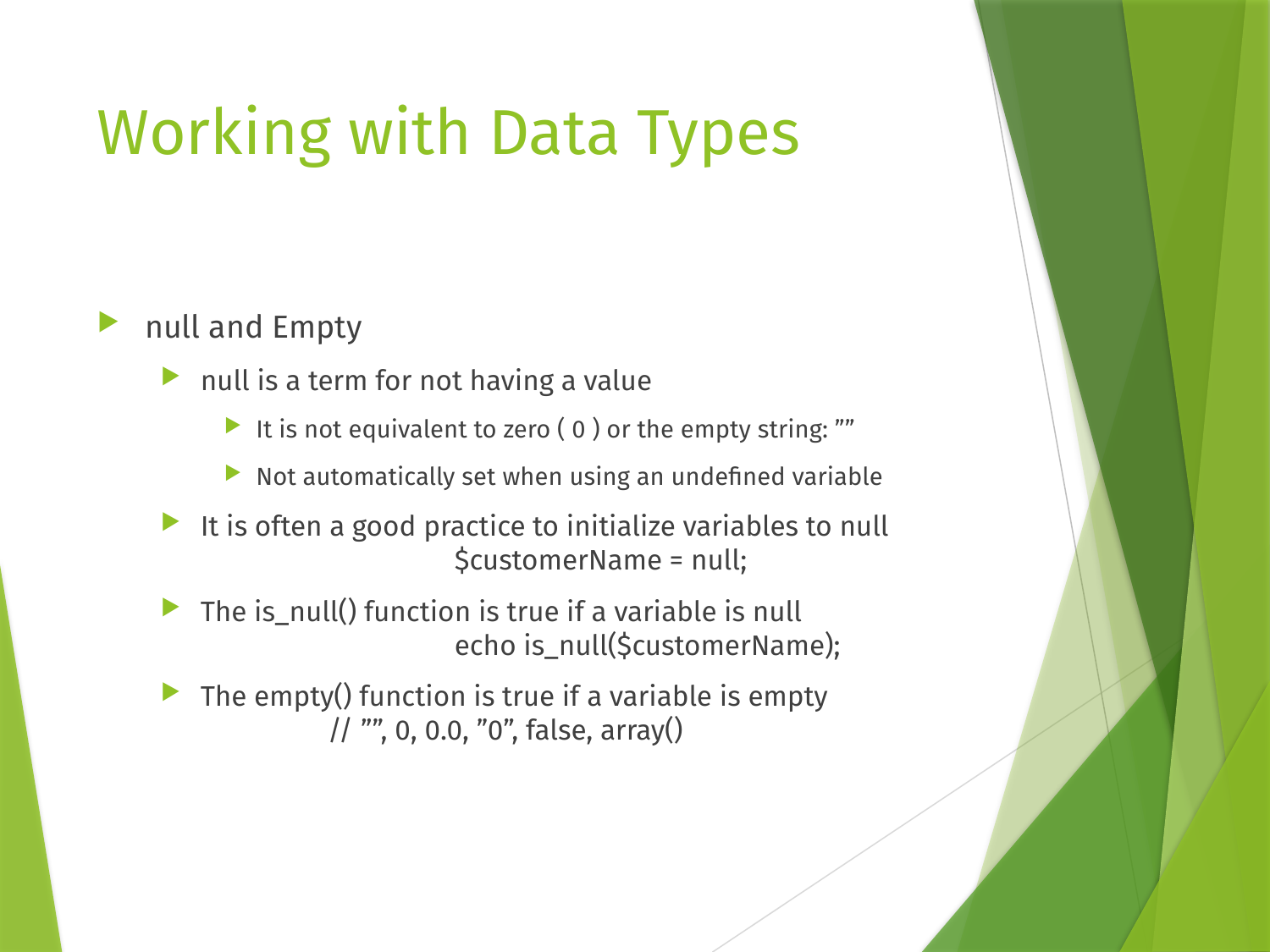

# Working with Data Types
null and Empty
null is a term for not having a value
It is not equivalent to zero ( 0 ) or the empty string: ””
Not automatically set when using an undefined variable
It is often a good practice to initialize variables to null
		$customerName = null;
The is_null() function is true if a variable is null
		echo is_null($customerName);
The empty() function is true if a variable is empty
	// ””, 0, 0.0, ”0”, false, array()